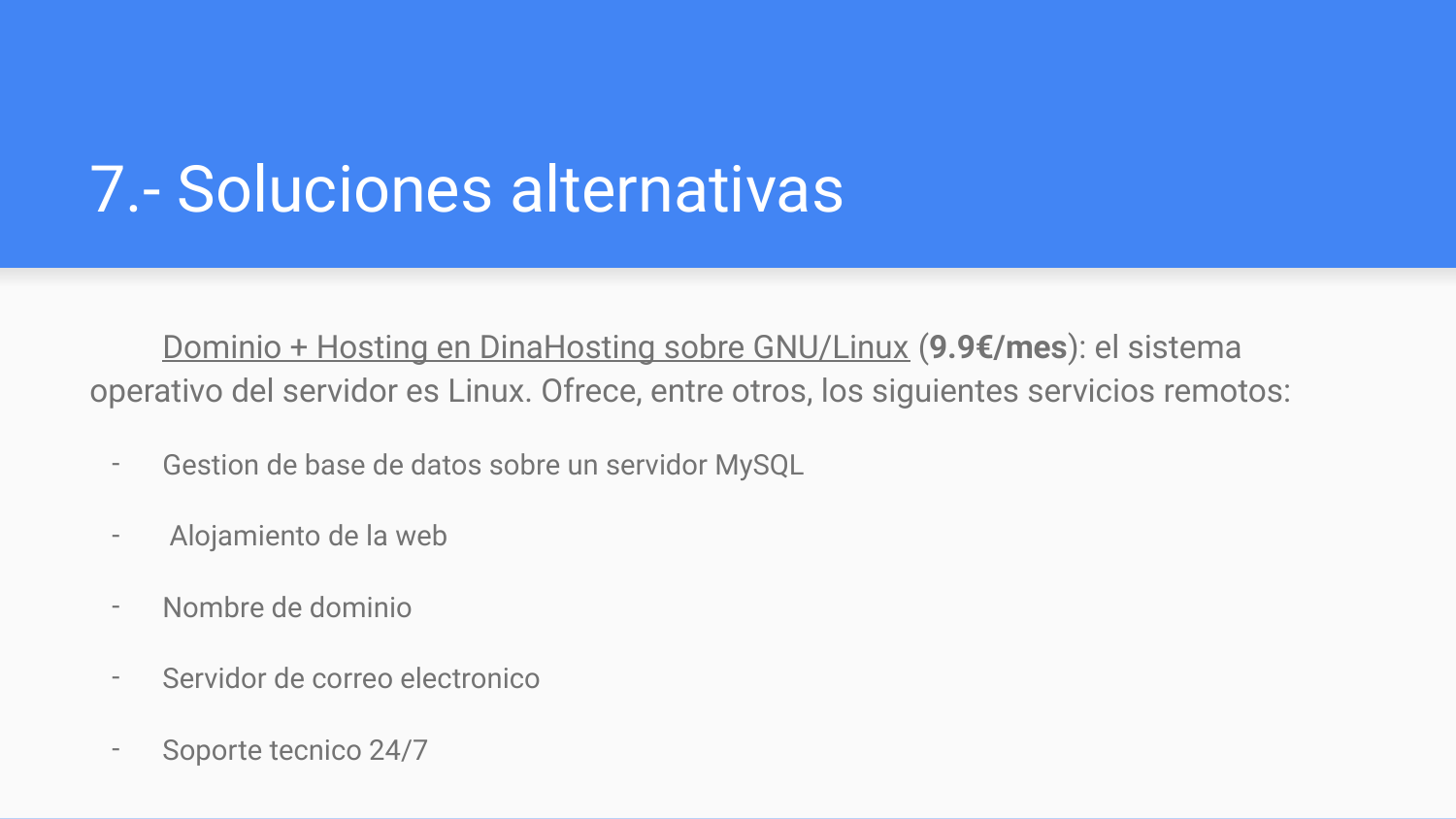

# 7.- Soluciones alternativas
Dominio + Hosting en DinaHosting sobre GNU/Linux (9.9€/mes): el sistema operativo del servidor es Linux. Ofrece, entre otros, los siguientes servicios remotos:
Gestion de base de datos sobre un servidor MySQL
 Alojamiento de la web
Nombre de dominio
Servidor de correo electronico
Soporte tecnico 24/7